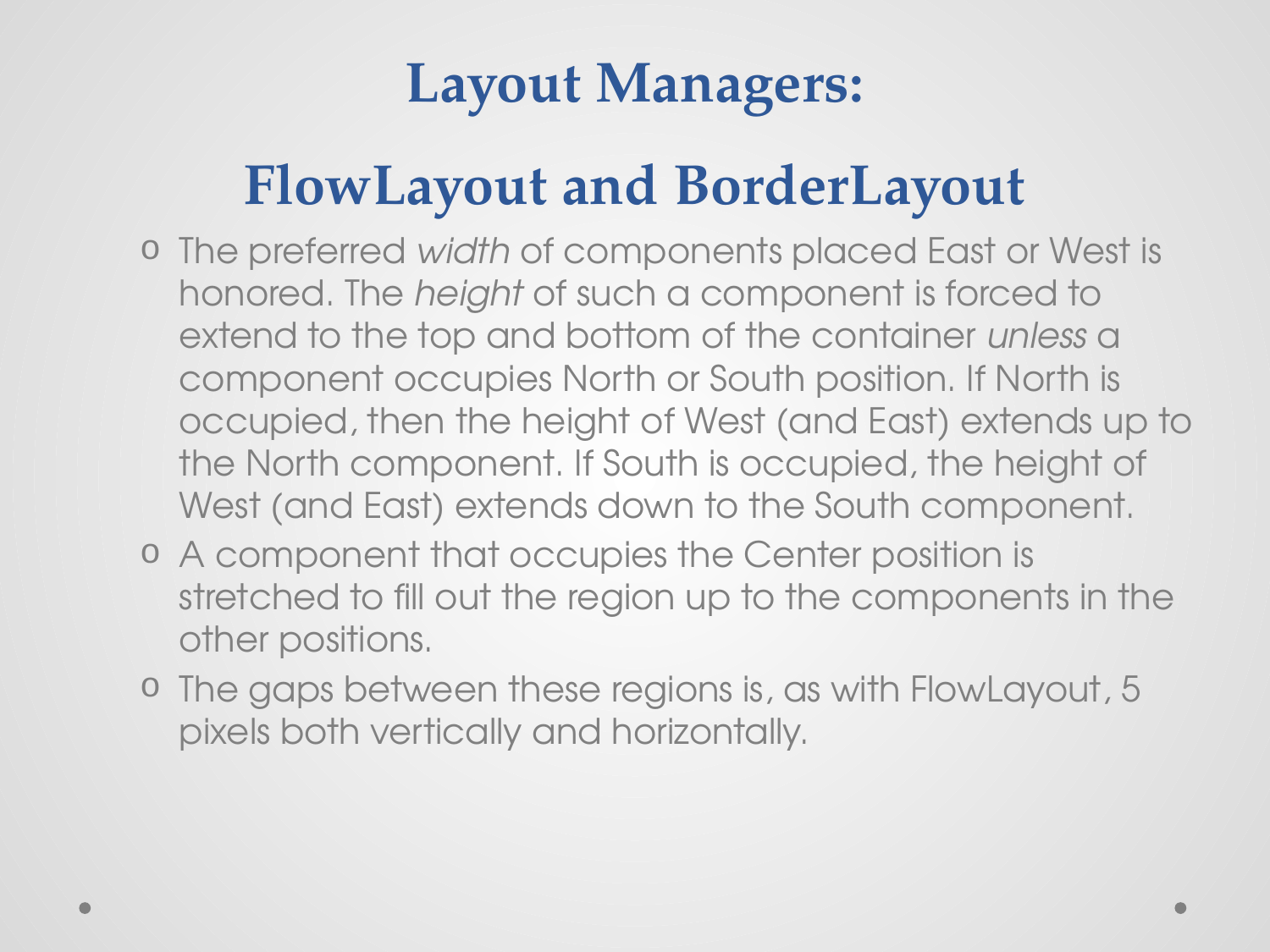

# Layout Managers: FlowLayout and BorderLayout
The preferred width of components placed East or West is honored. The height of such a component is forced to extend to the top and bottom of the container unless a component occupies North or South position. If North is occupied, then the height of West (and East) extends up to the North component. If South is occupied, the height of West (and East) extends down to the South component.
A component that occupies the Center position is stretched to fill out the region up to the components in the other positions.
The gaps between these regions is, as with FlowLayout, 5 pixels both vertically and horizontally.